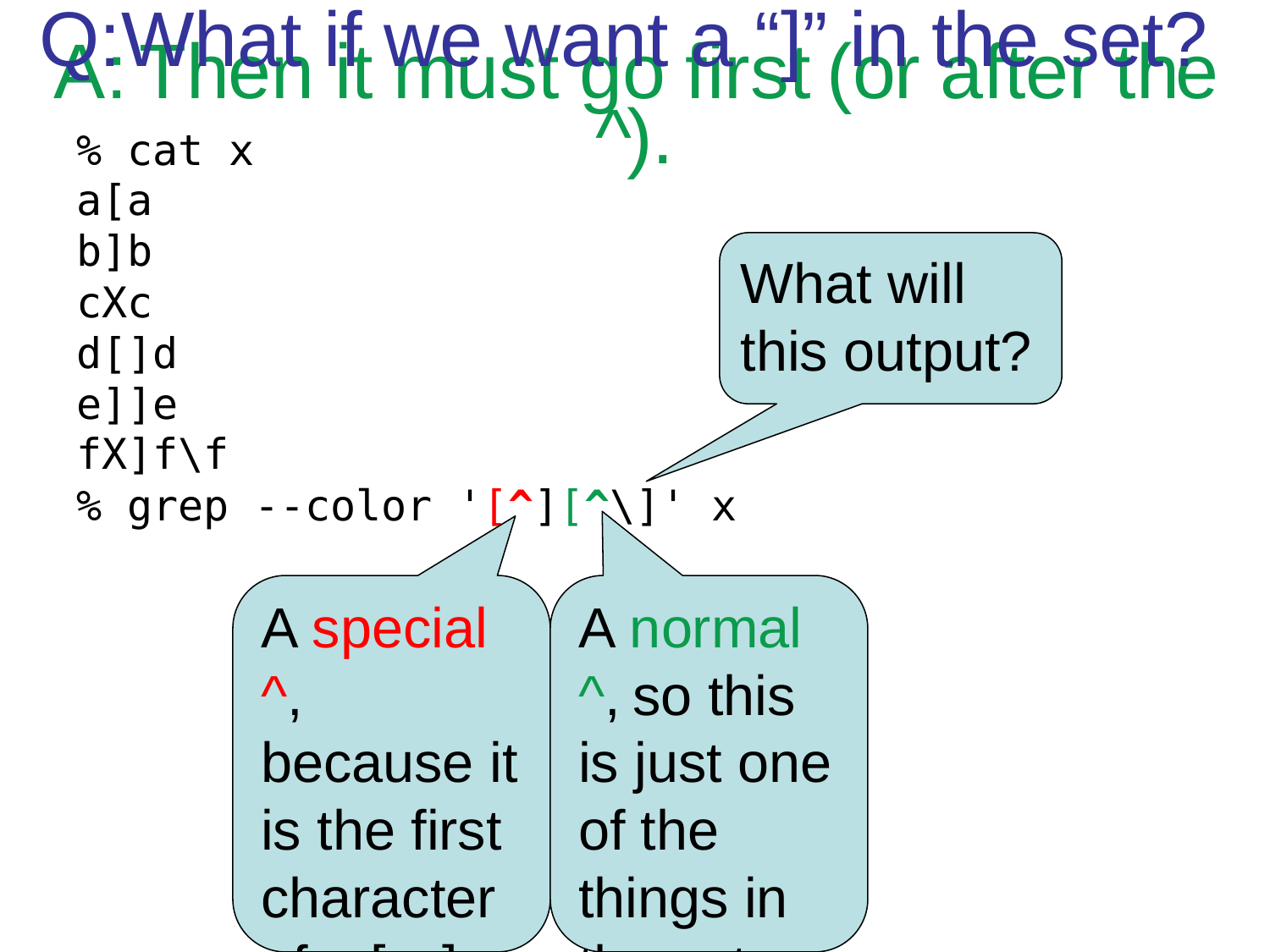

Q:What if we want to find a “]”?
A: Then it must go first (or after the ^).
Q:What if we want a “]” in the set?
% cat x
a[a
b]b
cXc
d[]d
e]]e
fX]f\f
% grep --color '[^][^\]' x
What will this output?
A special ^,
because it is the first character of a […]
A normal ^, so this is just one of the things in the set.